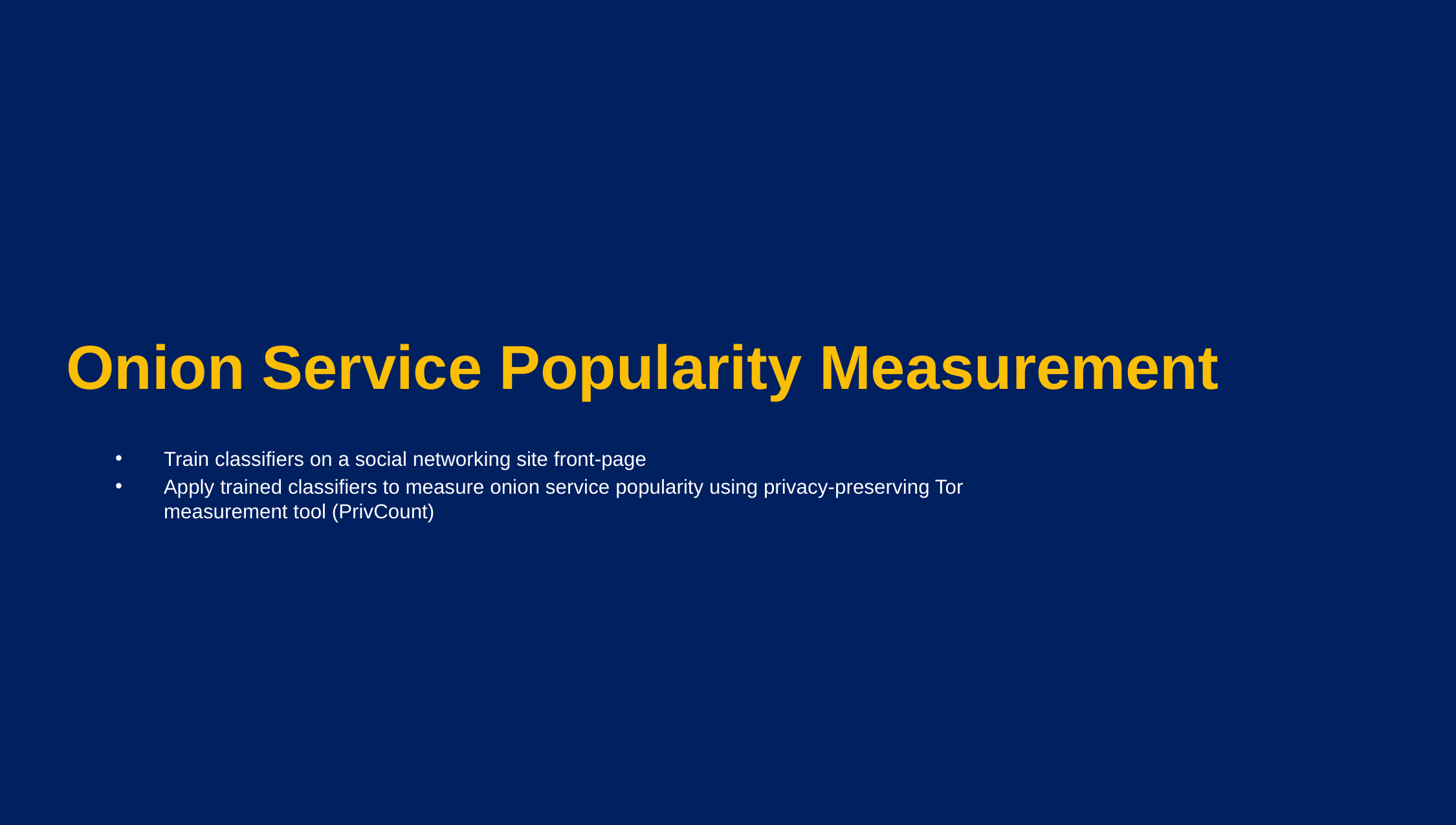

# Onion Service Popularity Measurement
Train classifiers on a social networking site front-page
Apply trained classifiers to measure onion service popularity using privacy-preserving Tor measurement tool (PrivCount)